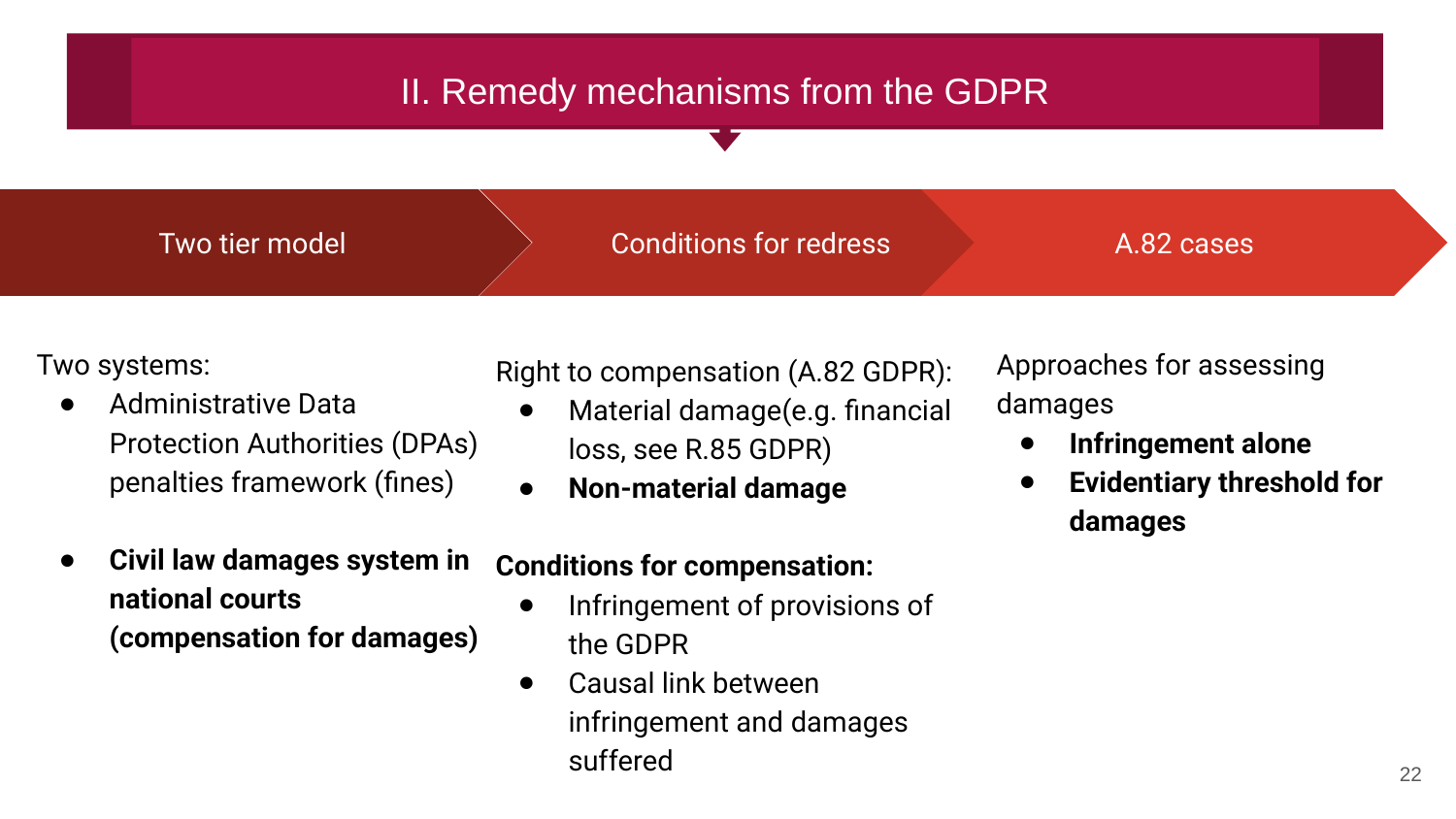

II. Remedy mechanisms from the GDPR

A.82 cases
Approaches for assessing damages
Infringement alone
Evidentiary threshold for damages
Conditions for redress
Right to compensation (A.82 GDPR):
Material damage(e.g. financial loss, see R.85 GDPR)
Non-material damage

Conditions for compensation:
Infringement of provisions of the GDPR
Causal link between infringement and damages suffered
Two tier model
Two systems:
Administrative Data Protection Authorities (DPAs) penalties framework (fines)

Civil law damages system in national courts (compensation for damages)
22